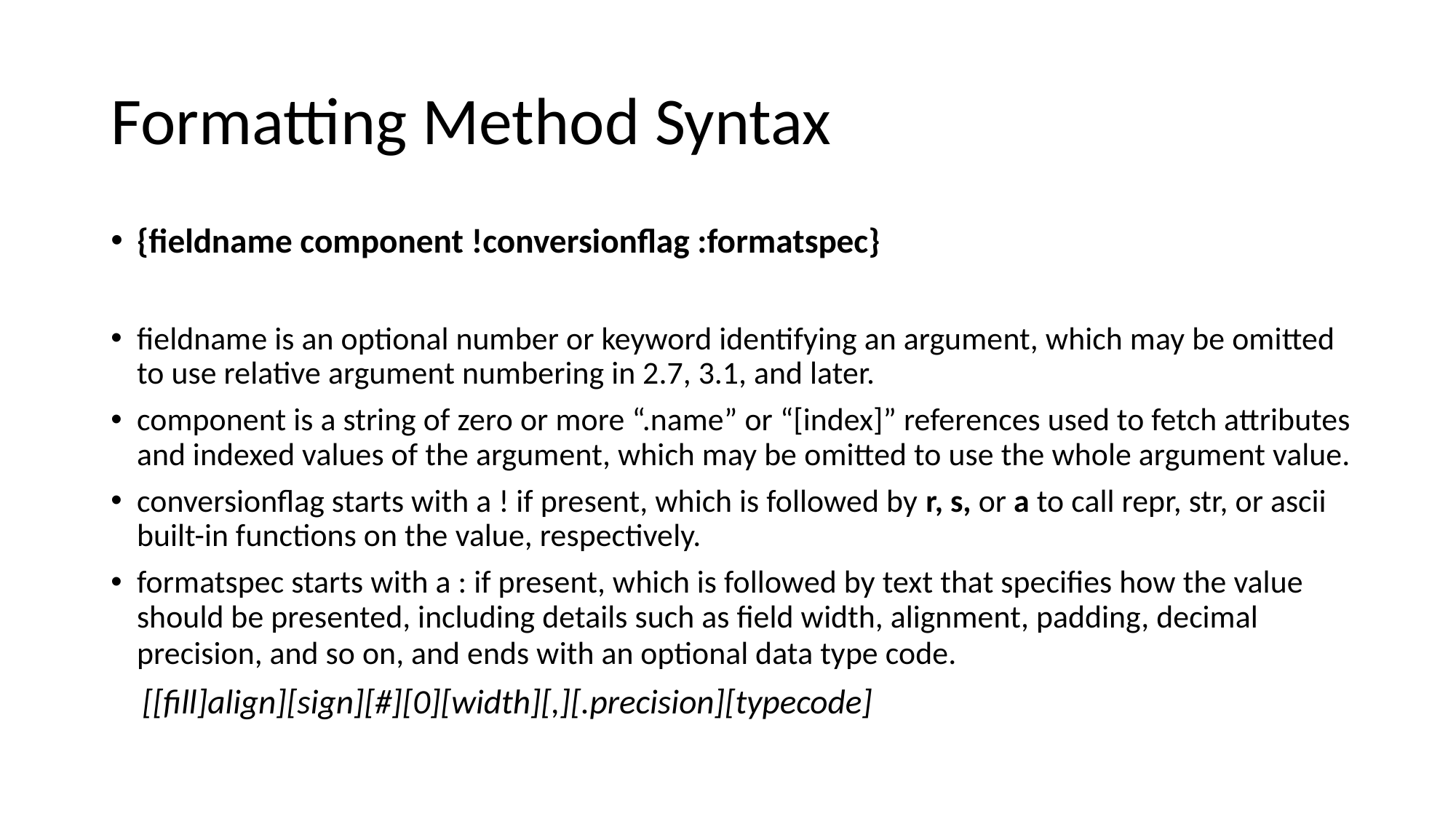

# Formatting Method Syntax
{fieldname component !conversionflag :formatspec}

fieldname is an optional number or keyword identifying an argument, which may be omitted to use relative argument numbering in 2.7, 3.1, and later.
component is a string of zero or more “.name” or “[index]” references used to fetch attributes and indexed values of the argument, which may be omitted to use the whole argument value.
conversionflag starts with a ! if present, which is followed by r, s, or a to call repr, str, or ascii built-in functions on the value, respectively.
formatspec starts with a : if present, which is followed by text that specifies how the value should be presented, including details such as field width, alignment, padding, decimal precision, and so on, and ends with an optional data type code.
    [[fill]align][sign][#][0][width][,][.precision][typecode]